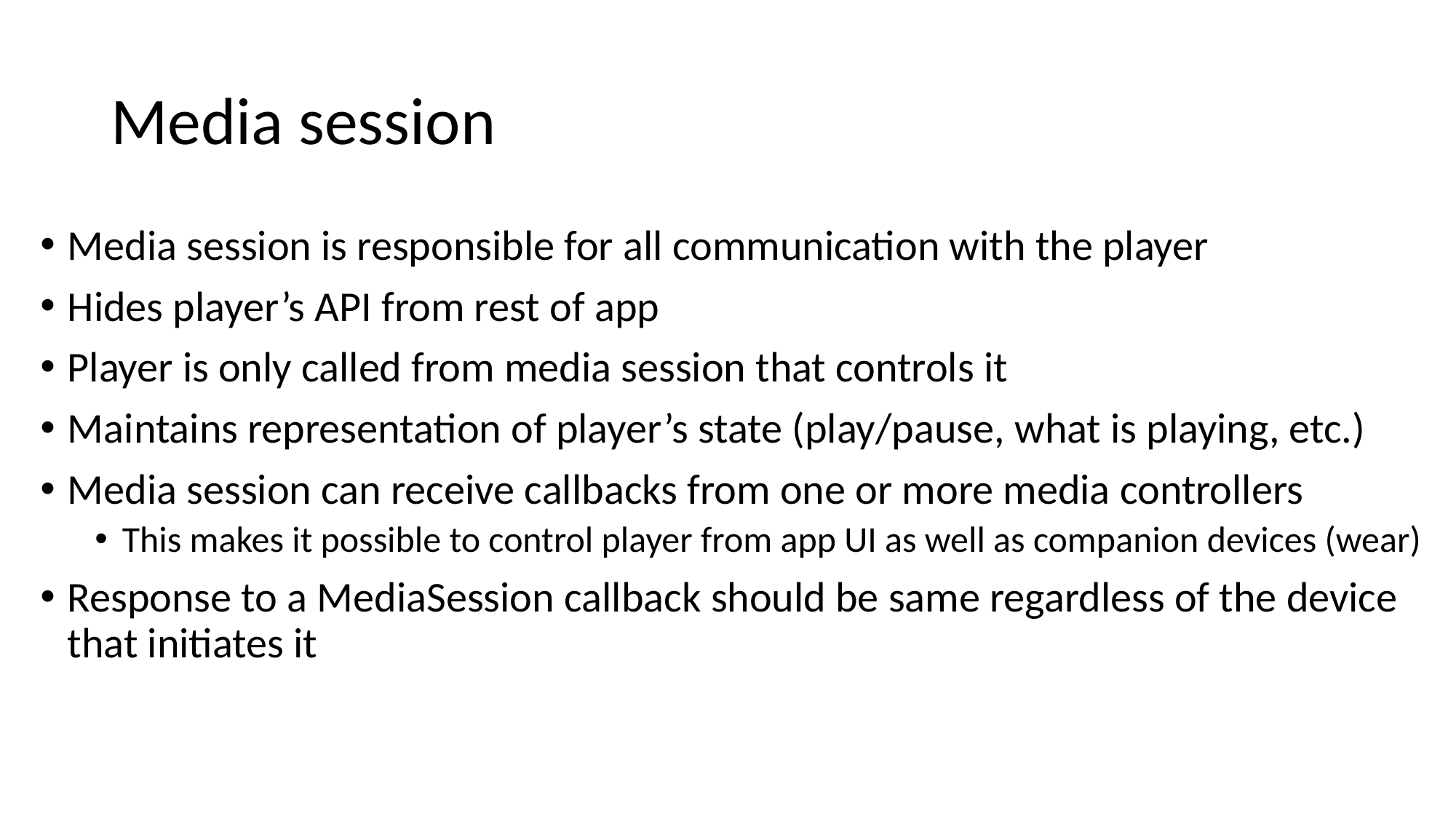

# Media session
Media session is responsible for all communication with the player
Hides player’s API from rest of app
Player is only called from media session that controls it
Maintains representation of player’s state (play/pause, what is playing, etc.)
Media session can receive callbacks from one or more media controllers
This makes it possible to control player from app UI as well as companion devices (wear)
Response to a MediaSession callback should be same regardless of the device that initiates it